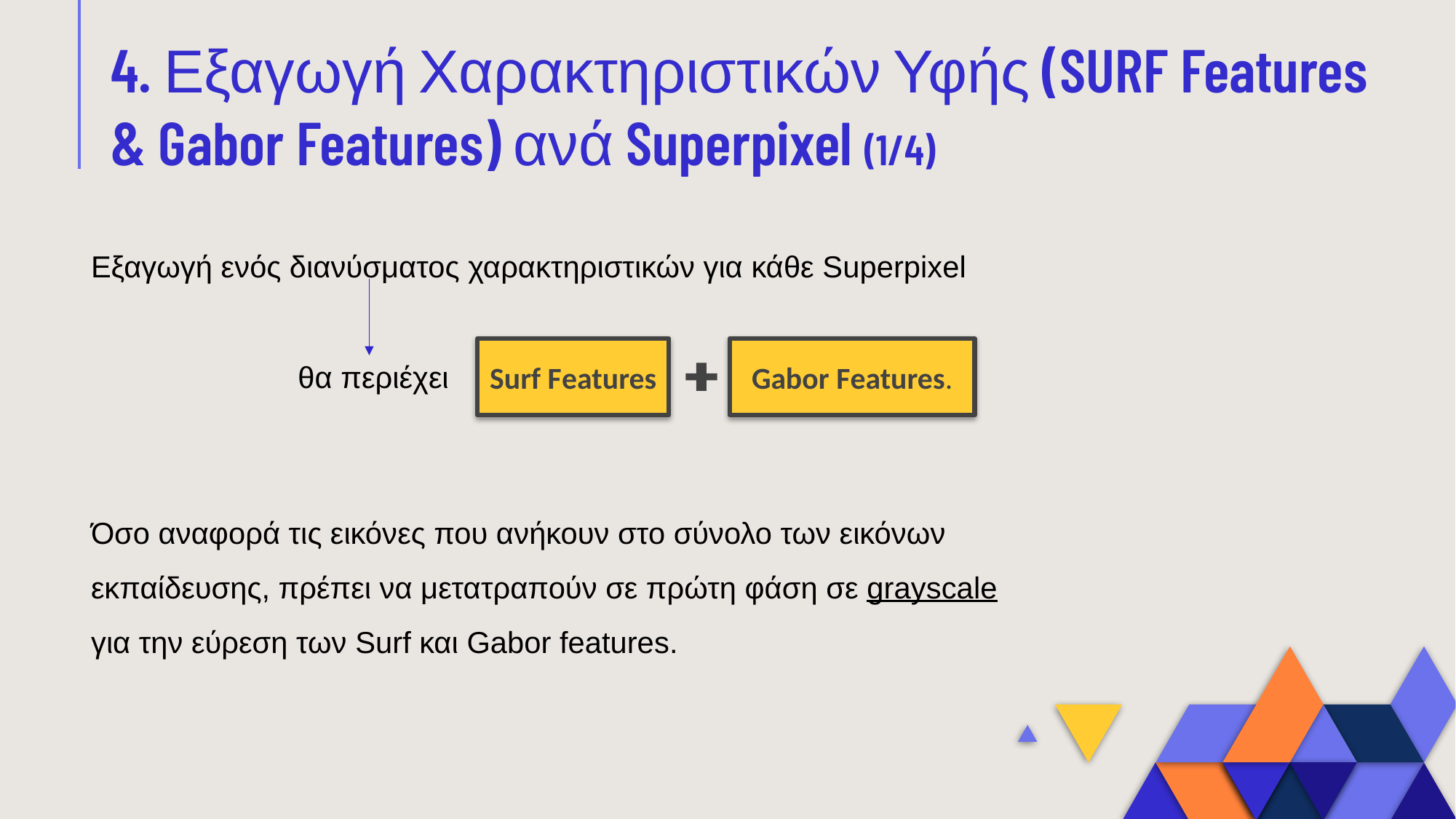

# 4. Εξαγωγή Χαρακτηριστικών Υφής (SURF Features & Gabor Features) ανά Superpixel (1/4)
Εξαγωγή ενός διανύσματος χαρακτηριστικών για κάθε Superpixel
Surf Features
Gabor Features.
 θα περιέχει

Όσο αναφορά τις εικόνες που ανήκουν στο σύνολο των εικόνων εκπαίδευσης, πρέπει να μετατραπούν σε πρώτη φάση σε grayscale για την εύρεση των Surf και Gabor features.